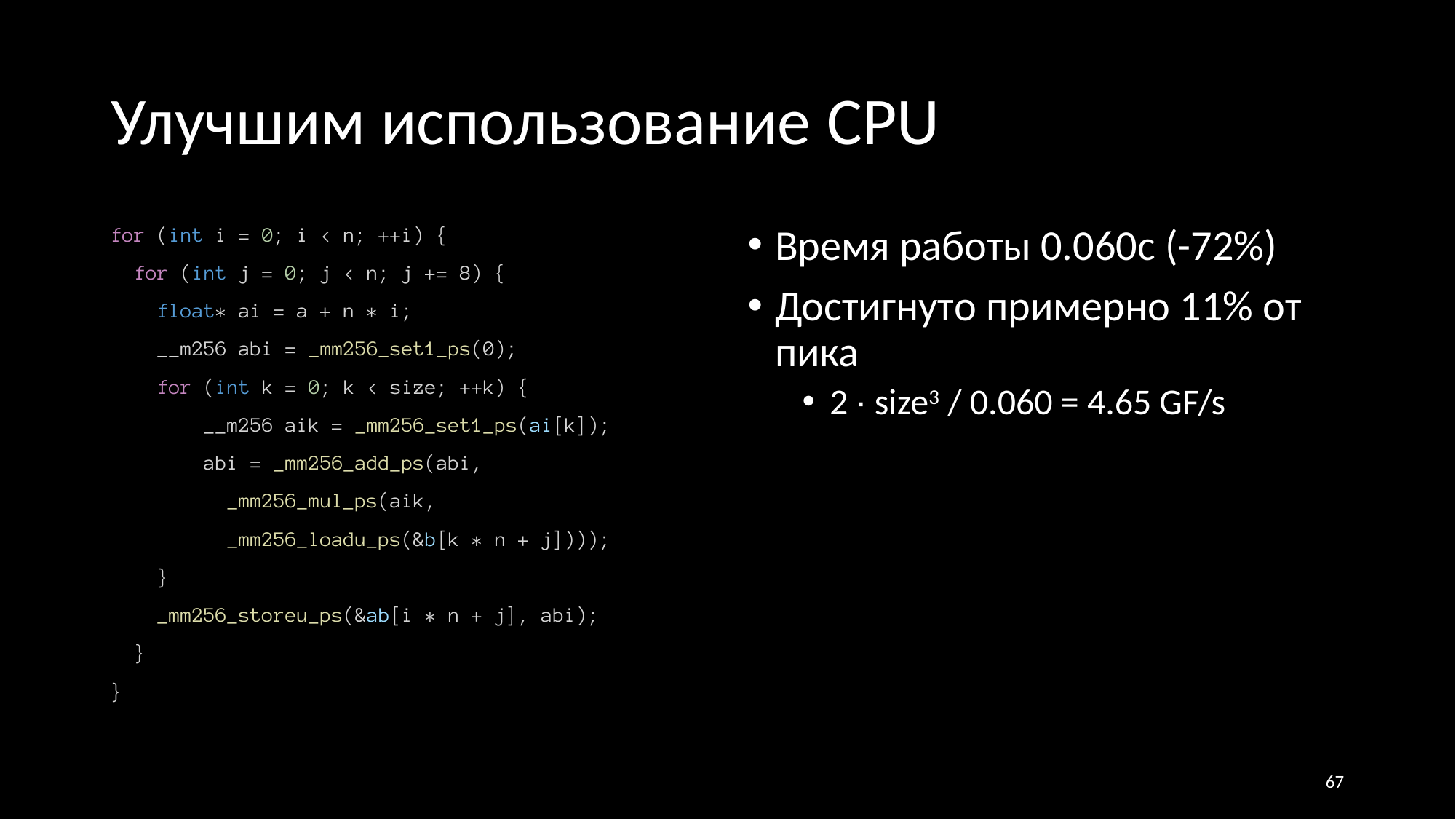

# Улучшим использование CPU
for (int i = 0; i < n; ++i) {
  for (int j = 0; j < n; j += 8) {
    float* ai = a + n * i;
    __m256 abi = _mm256_set1_ps(0);
    for (int k = 0; k < size; ++k) {
        __m256 aik = _mm256_set1_ps(ai[k]);
        abi = _mm256_add_ps(abi,
          _mm256_mul_ps(aik,
          _mm256_loadu_ps(&b[k * n + j])));
    }
    _mm256_storeu_ps(&ab[i * n + j], abi);
  }
}

Время работы 0.060с (-72%)
Достигнуто примерно 11% от пика
2 ∙ size3 / 0.060 = 4.65 GF/s

67